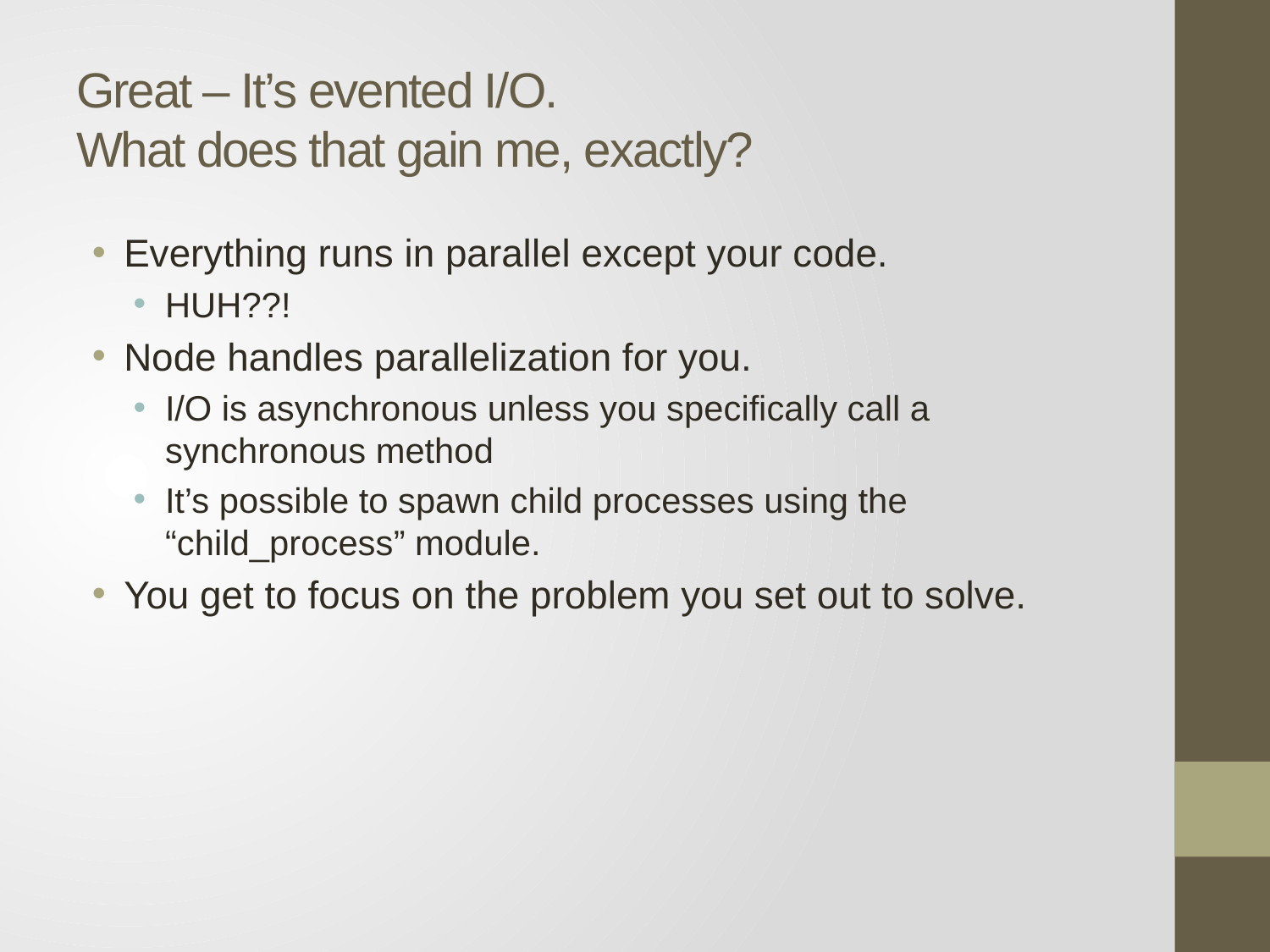

# Great – It’s evented I/O. What does that gain me, exactly?
Everything runs in parallel except your code.
HUH??!
Node handles parallelization for you.
I/O is asynchronous unless you specifically call a synchronous method
It’s possible to spawn child processes using the “child_process” module.
You get to focus on the problem you set out to solve.